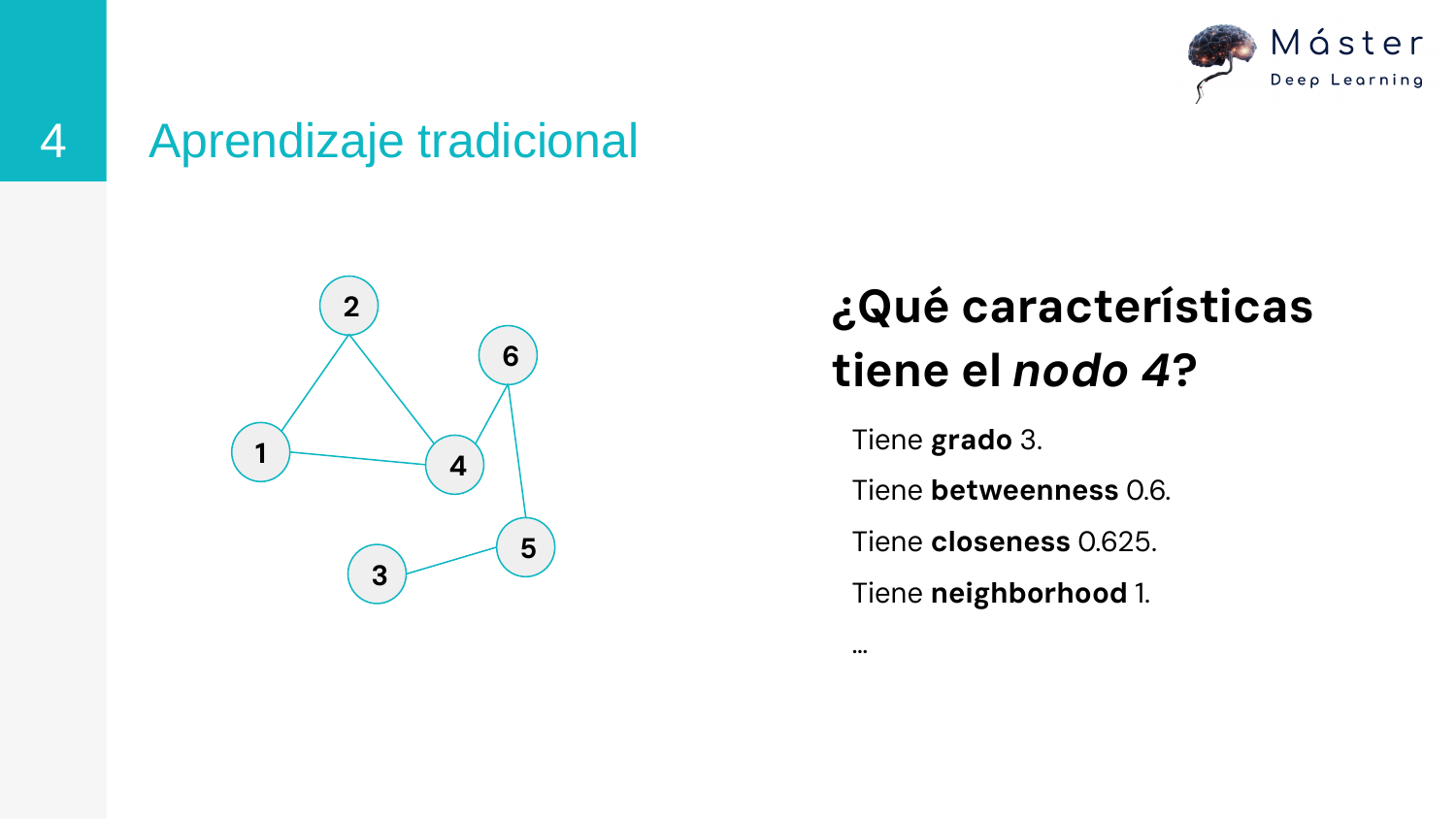

4
# Aprendizaje tradicional
¿Qué características tiene el nodo 4?

2
6
Tiene grado 3.

1
4
Tiene betweenness 0.6.

Tiene closeness 0.625.

5
3
Tiene neighborhood 1.

…